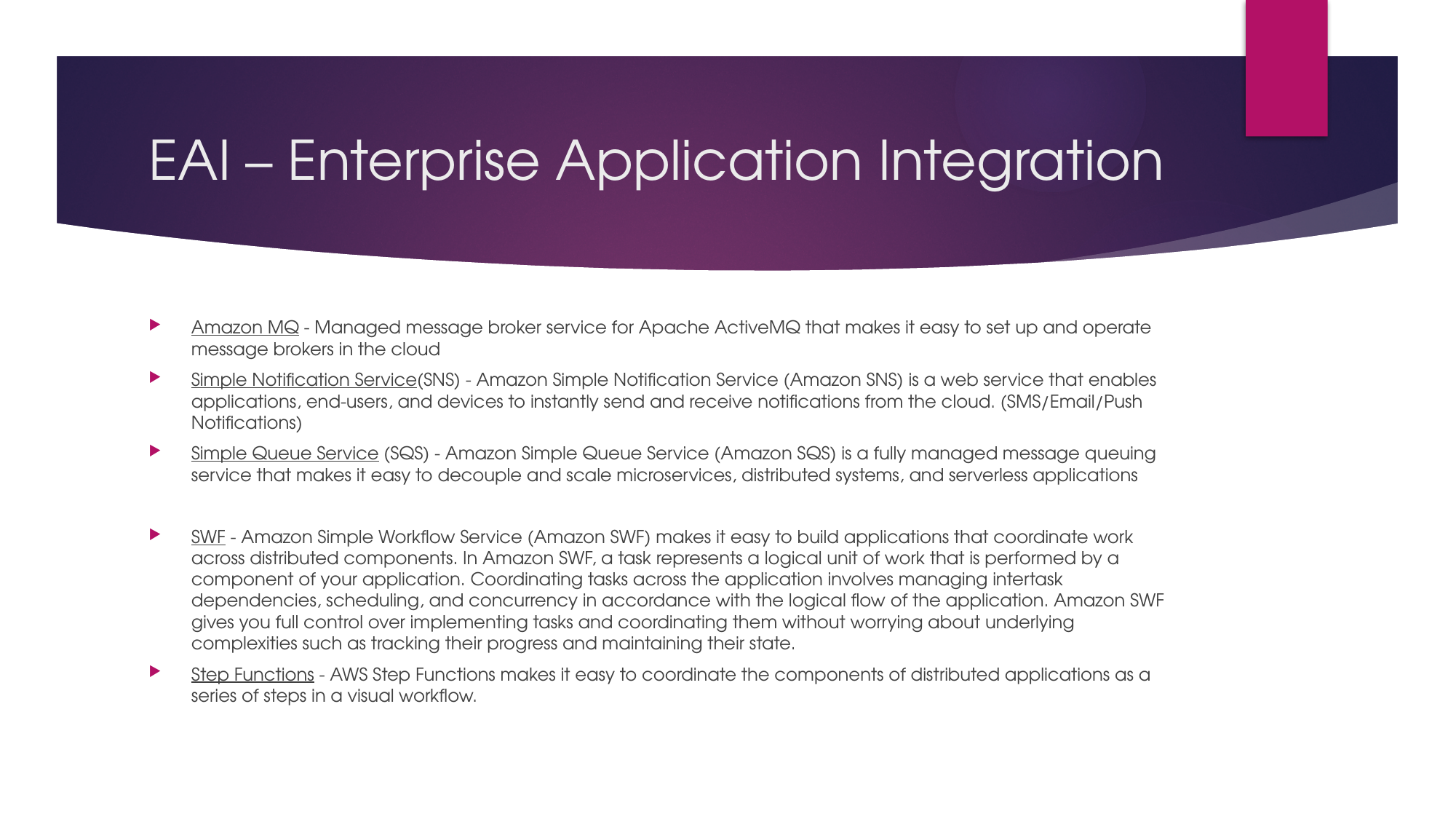

# EAI – Enterprise Application Integration
Amazon MQ - Managed message broker service for Apache ActiveMQ that makes it easy to set up and operate message brokers in the cloud
Simple Notification Service(SNS) - Amazon Simple Notification Service (Amazon SNS) is a web service that enables applications, end-users, and devices to instantly send and receive notifications from the cloud. (SMS/Email/Push Notifications)
Simple Queue Service (SQS) - Amazon Simple Queue Service (Amazon SQS) is a fully managed message queuing service that makes it easy to decouple and scale microservices, distributed systems, and serverless applications

SWF - Amazon Simple Workflow Service (Amazon SWF) makes it easy to build applications that coordinate work across distributed components. In Amazon SWF, a task represents a logical unit of work that is performed by a component of your application. Coordinating tasks across the application involves managing intertask dependencies, scheduling, and concurrency in accordance with the logical flow of the application. Amazon SWF gives you full control over implementing tasks and coordinating them without worrying about underlying complexities such as tracking their progress and maintaining their state.
Step Functions - AWS Step Functions makes it easy to coordinate the components of distributed applications as a series of steps in a visual workflow.